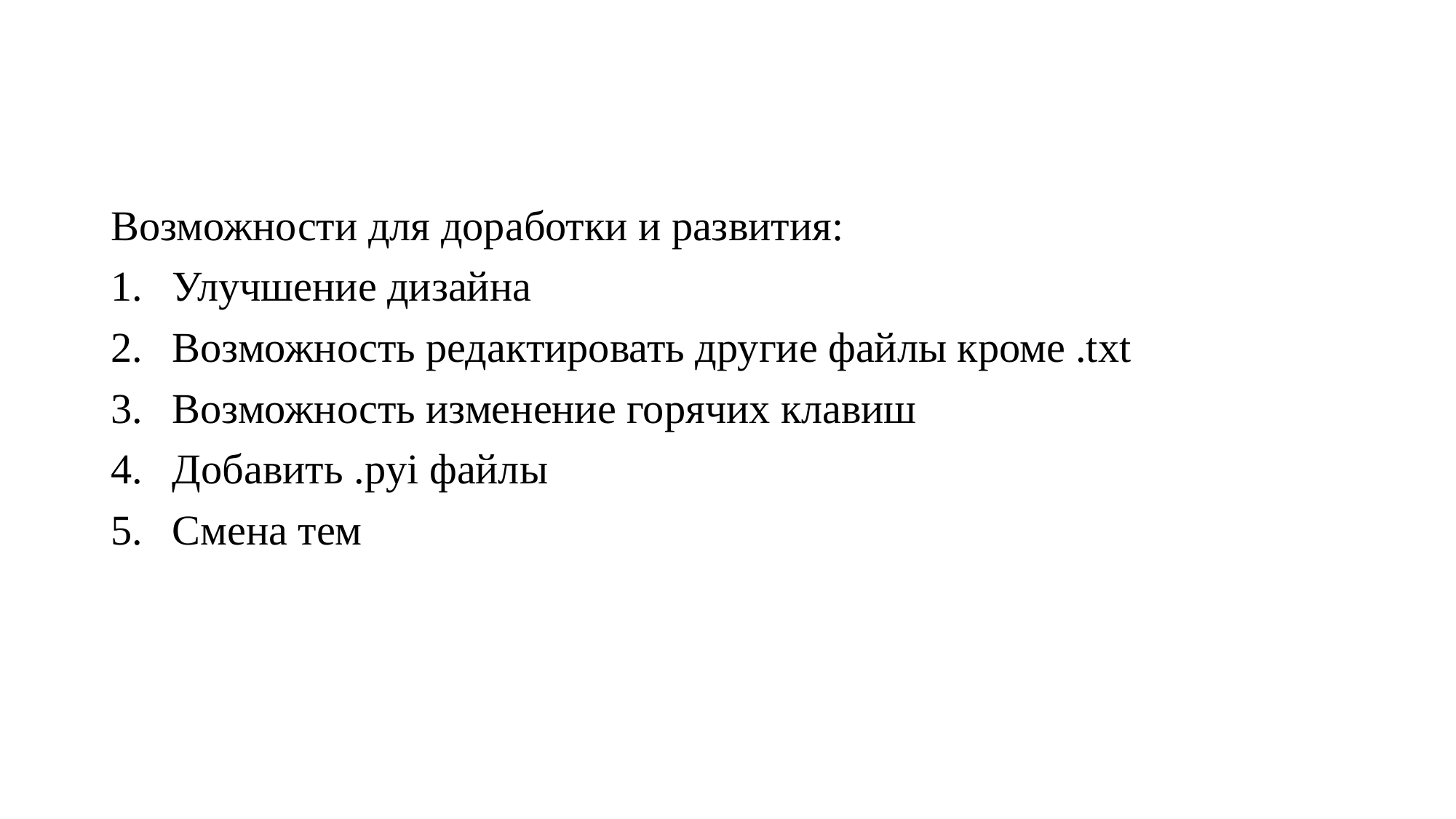

Возможности для доработки и развития:
Улучшение дизайна
Возможность редактировать другие файлы кроме .txt
Возможность изменение горячих клавиш
Добавить .pyi файлы
Смена тем